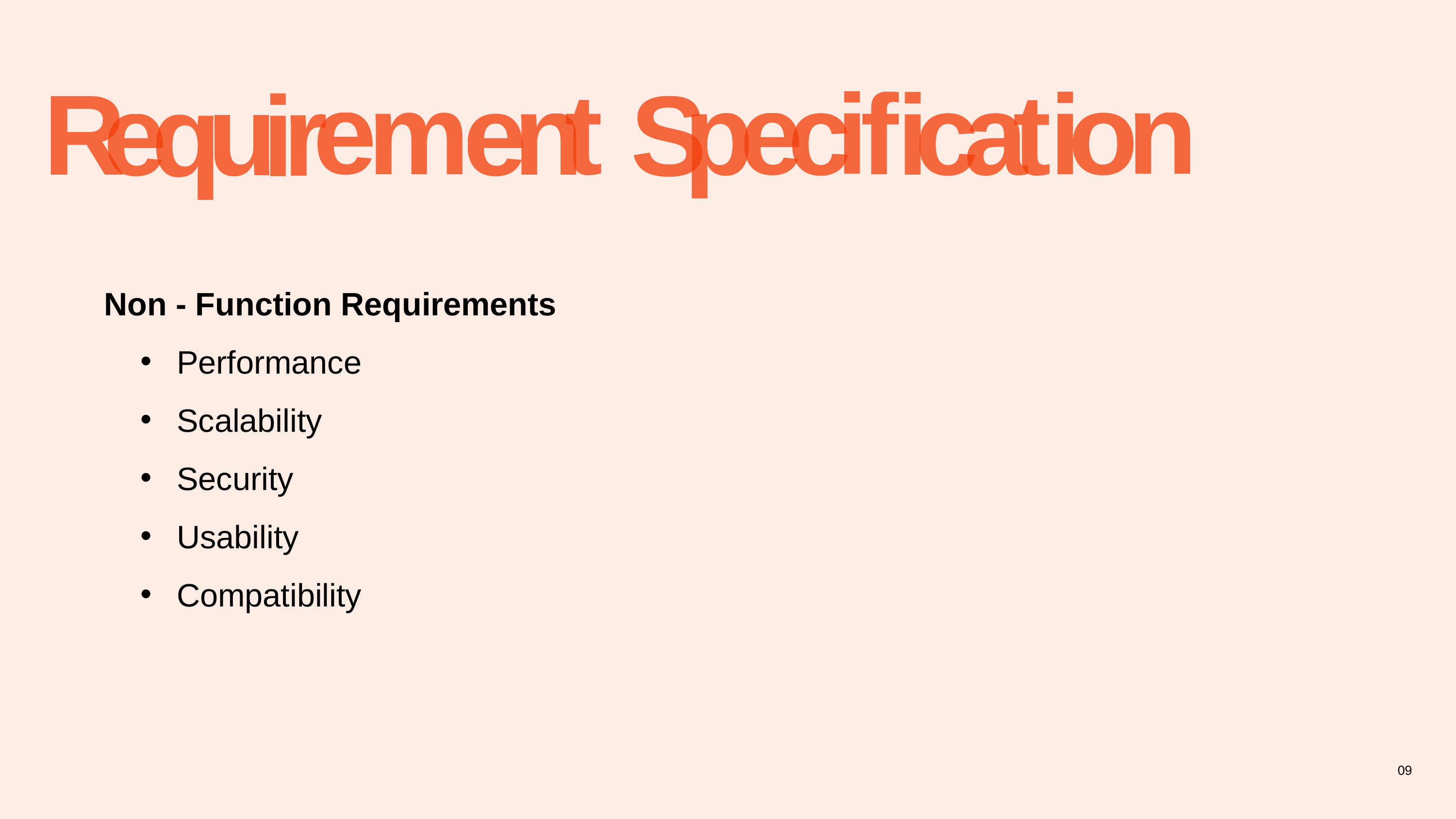

i
n
o
e
f
i
t
p
a
c
i
c
S
e
m
t
R
n
e
u
e
r
i
q
Non - Function Requirements
Performance
Scalability
Security
Usability
Compatibility
09